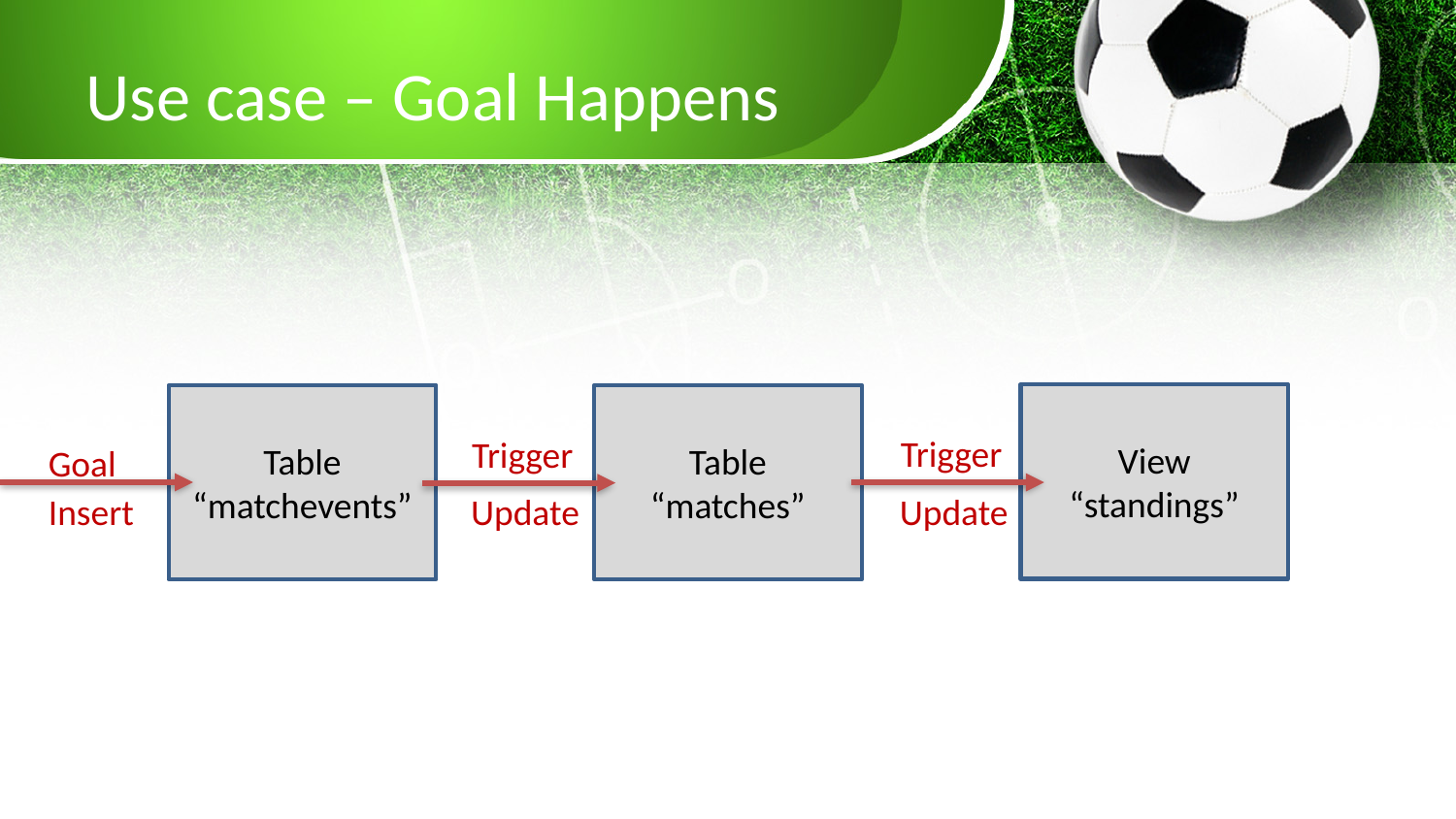

# Use case – Goal Happens
View
“standings”
Table
“matchevents”
Table
“matches”
Trigger
Trigger
Goal
Insert
Update
Update